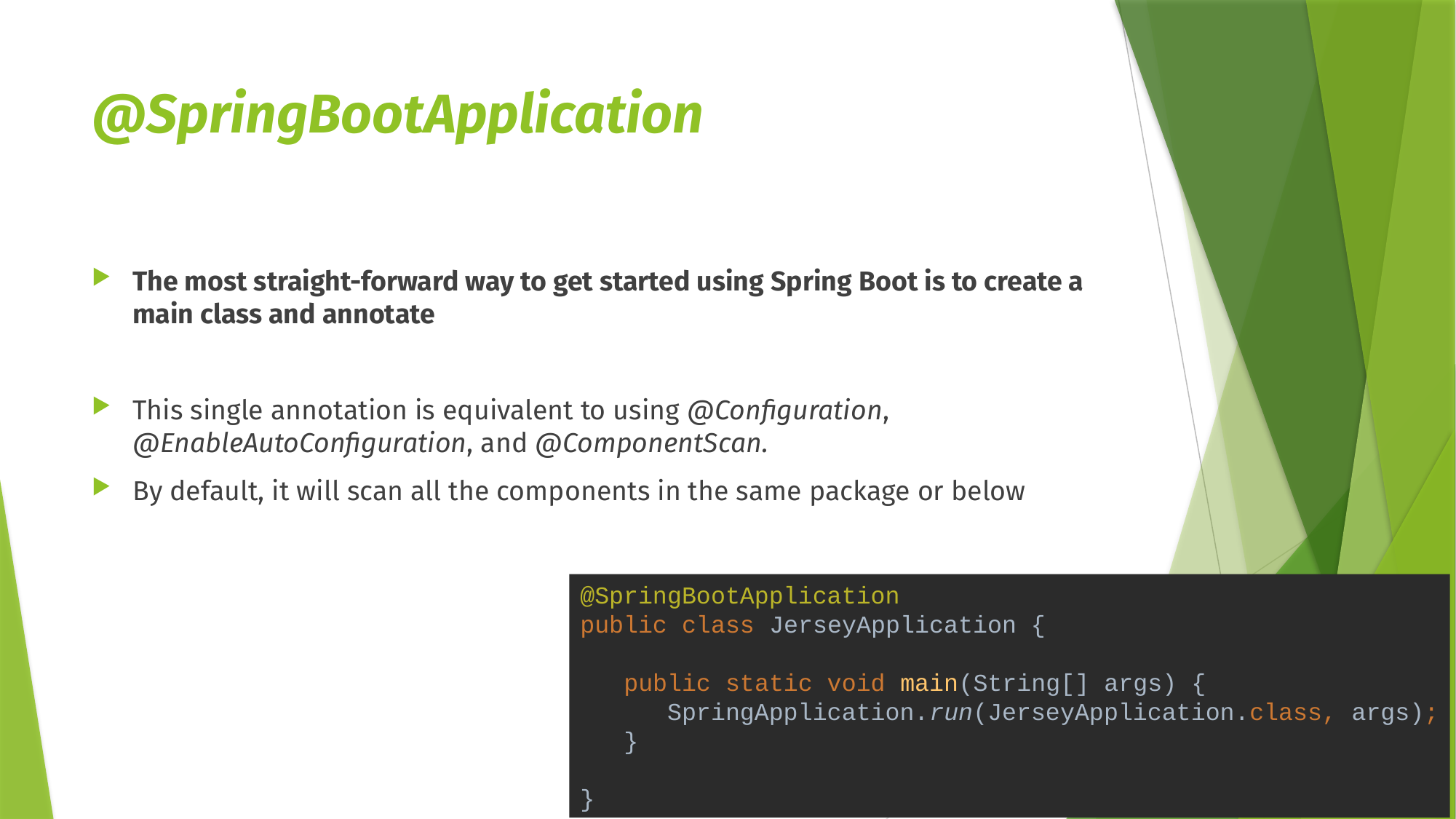

# @SpringBootApplication
The most straight-forward way to get started using Spring Boot is to create a main class and annotate

This single annotation is equivalent to using @Configuration, @EnableAutoConfiguration, and @ComponentScan.
By default, it will scan all the components in the same package or below

@SpringBootApplication
public class JerseyApplication {
   public static void main(String[] args) {
      SpringApplication.run(JerseyApplication.class, args);
   }
}